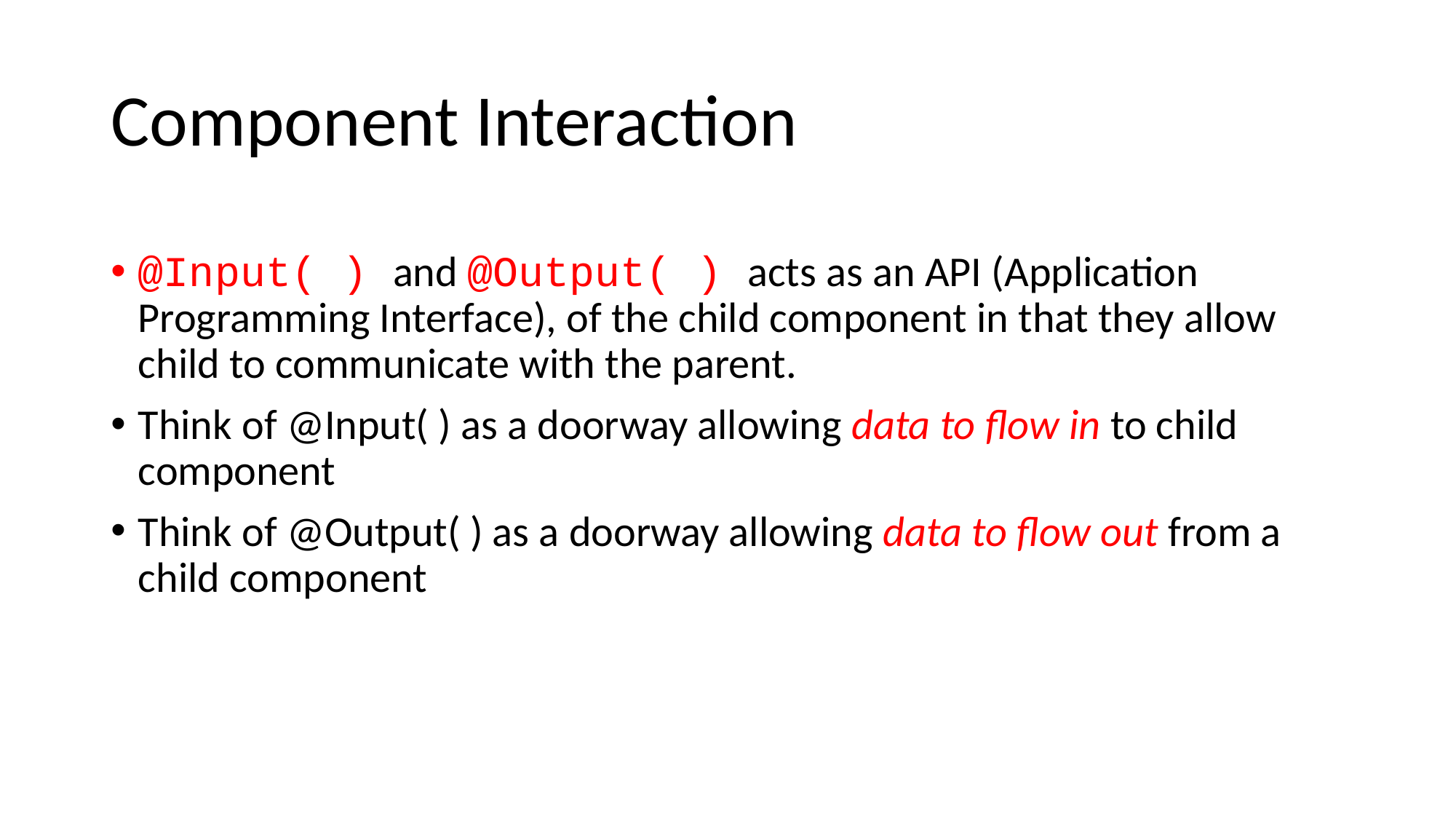

# Component Interaction
@Input( ) and @Output( ) acts as an API (Application Programming Interface), of the child component in that they allow child to communicate with the parent.
Think of @Input( ) as a doorway allowing data to flow in to child component
Think of @Output( ) as a doorway allowing data to flow out from a child component